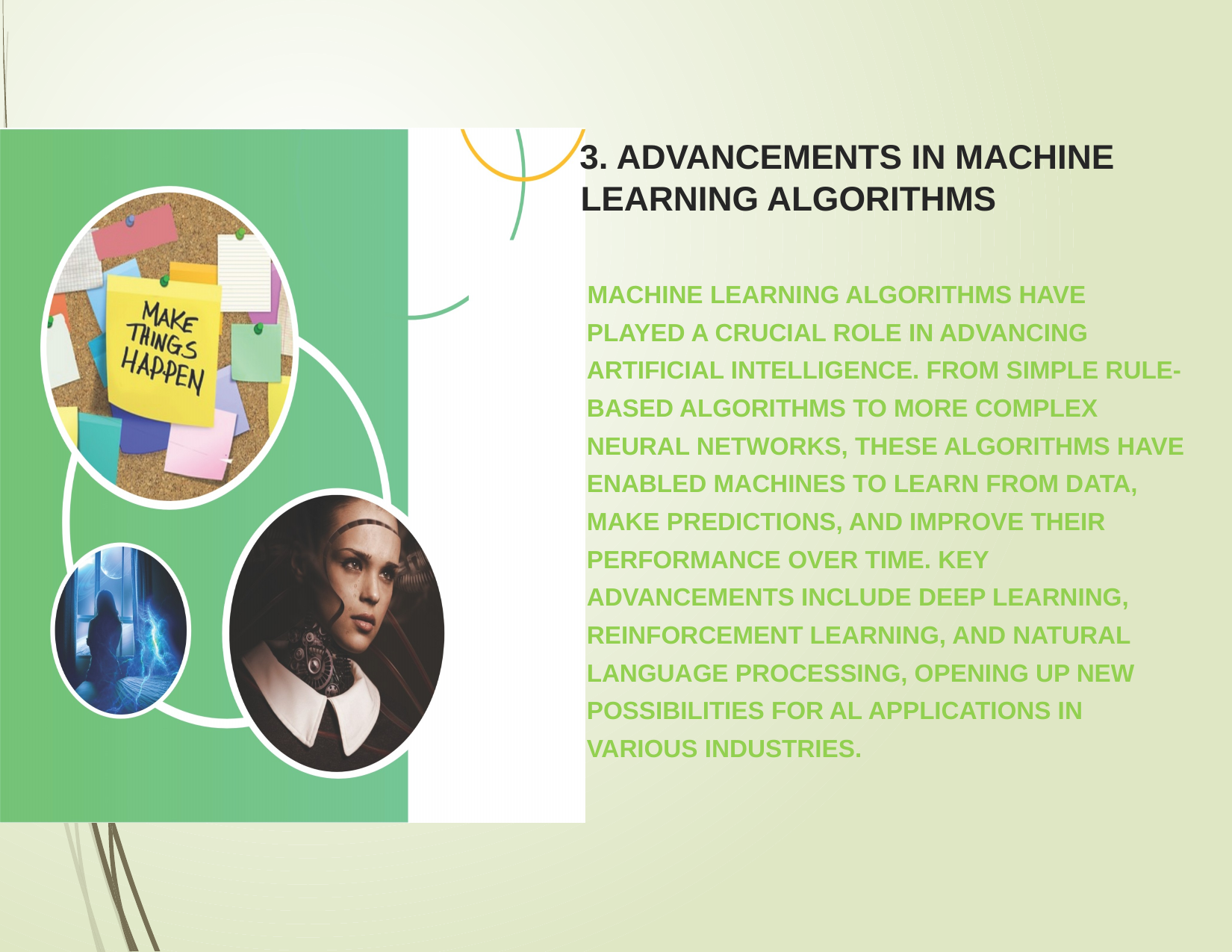

# 3. ADVANCEMENTS IN MACHINE LEARNING ALGORITHMS
MACHINE LEARNING ALGORITHMS HAVE PLAYED A CRUCIAL ROLE IN ADVANCING ARTIFICIAL INTELLIGENCE. FROM SIMPLE RULE-BASED ALGORITHMS TO MORE COMPLEX NEURAL NETWORKS, THESE ALGORITHMS HAVE ENABLED MACHINES TO LEARN FROM DATA, MAKE PREDICTIONS, AND IMPROVE THEIR PERFORMANCE OVER TIME. KEY ADVANCEMENTS INCLUDE DEEP LEARNING, REINFORCEMENT LEARNING, AND NATURAL LANGUAGE PROCESSING, OPENING UP NEW POSSIBILITIES FOR AL APPLICATIONS IN VARIOUS INDUSTRIES.